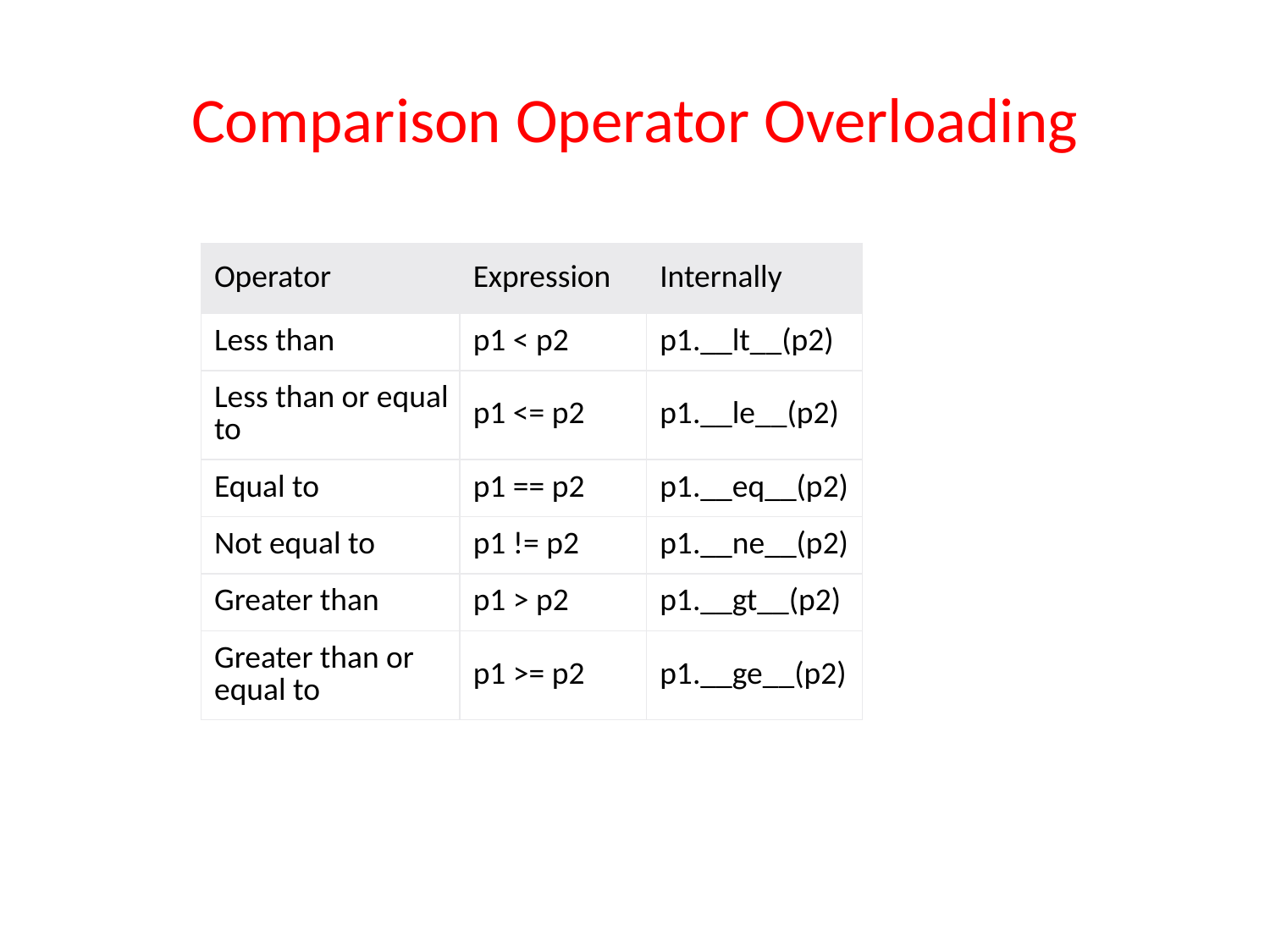

# Comparison Operator Overloading
| Operator | Expression | Internally |
| --- | --- | --- |
| Less than | p1 < p2 | p1.\_\_lt\_\_(p2) |
| Less than or equal to | p1 <= p2 | p1.\_\_le\_\_(p2) |
| Equal to | p1 == p2 | p1.\_\_eq\_\_(p2) |
| Not equal to | p1 != p2 | p1.\_\_ne\_\_(p2) |
| Greater than | p1 > p2 | p1.\_\_gt\_\_(p2) |
| Greater than or equal to | p1 >= p2 | p1.\_\_ge\_\_(p2) |